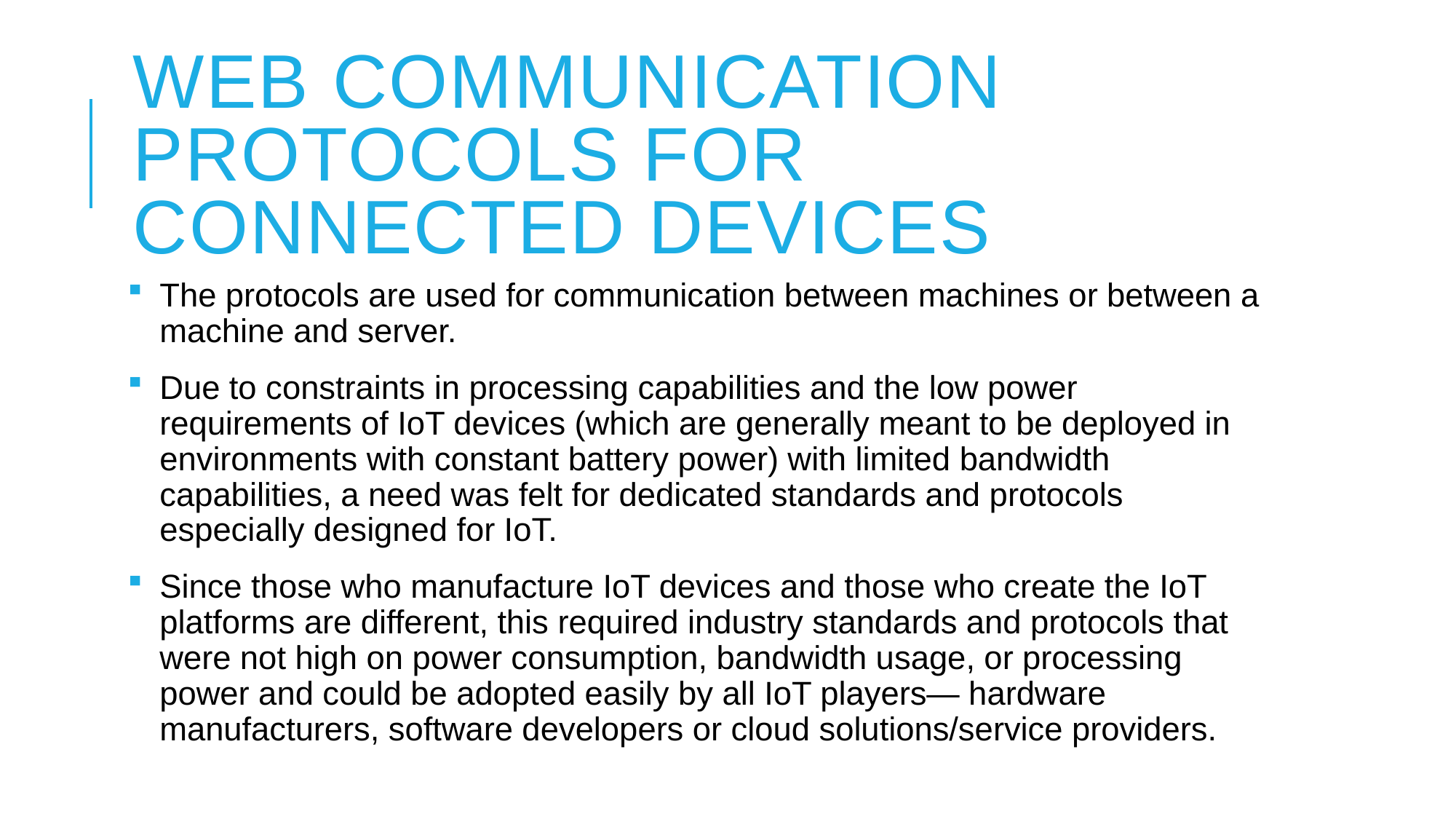

# Web Communication Protocols for connected devices
The protocols are used for communication between machines or between a machine and server.
Due to constraints in processing capabilities and the low power requirements of IoT devices (which are generally meant to be deployed in environments with constant battery power) with limited bandwidth capabilities, a need was felt for dedicated standards and protocols especially designed for IoT.
Since those who manufacture IoT devices and those who create the IoT platforms are different, this required industry standards and protocols that were not high on power consumption, bandwidth usage, or processing power and could be adopted easily by all IoT players— hardware manufacturers, software developers or cloud solutions/service providers.